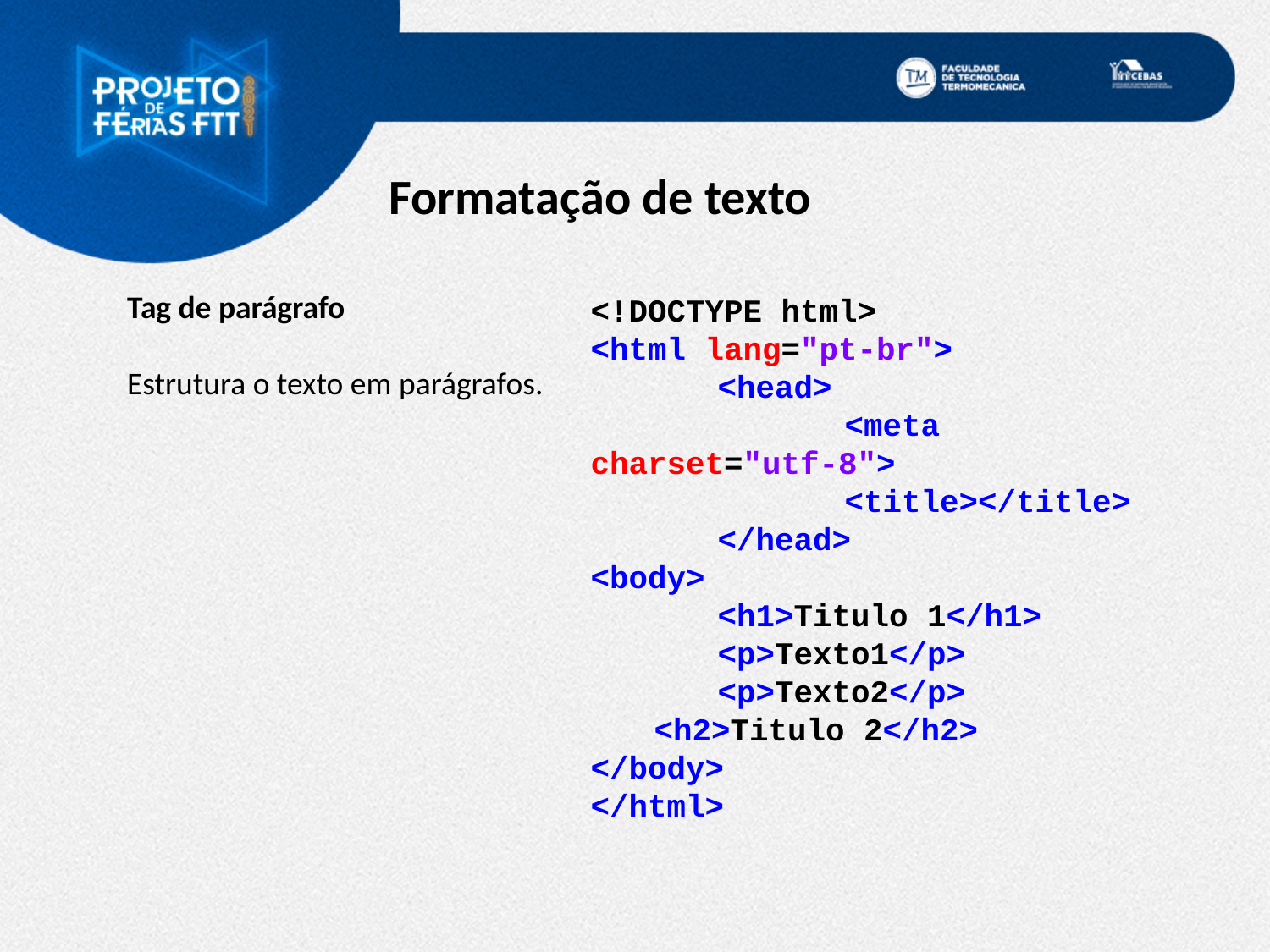

Formatação de texto
Tag de parágrafo

Estrutura o texto em parágrafos.

<!DOCTYPE html>
<html lang="pt-br">
	<head>
		<meta charset="utf-8"> 				<title></title>
	</head>
<body>
	<h1>Titulo 1</h1>
	<p>Texto1</p>
	<p>Texto2</p>
<h2>Titulo 2</h2>
</body>
</html>